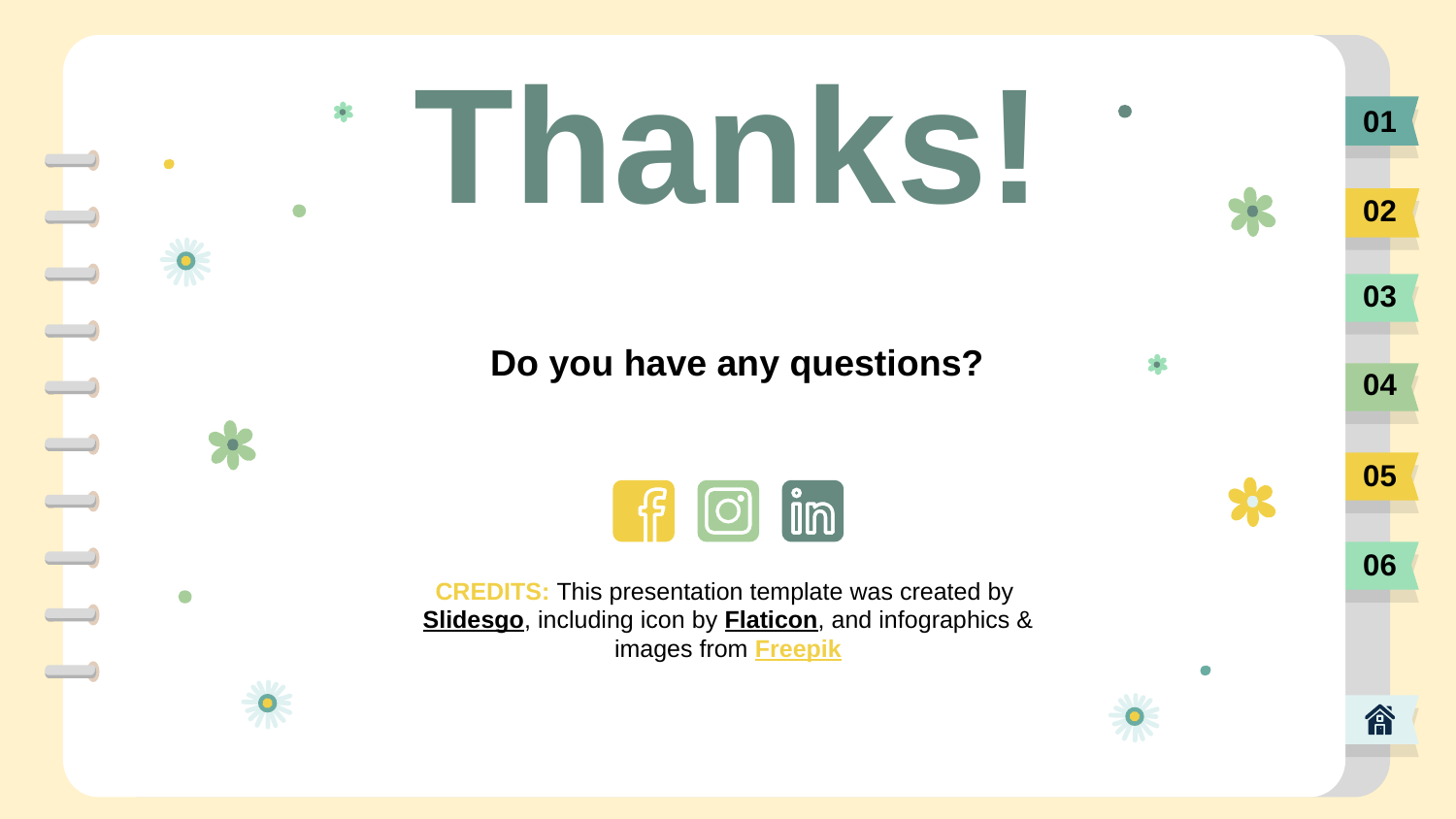

# Thanks!
01
02
03
Do you have any questions?
04
05

06